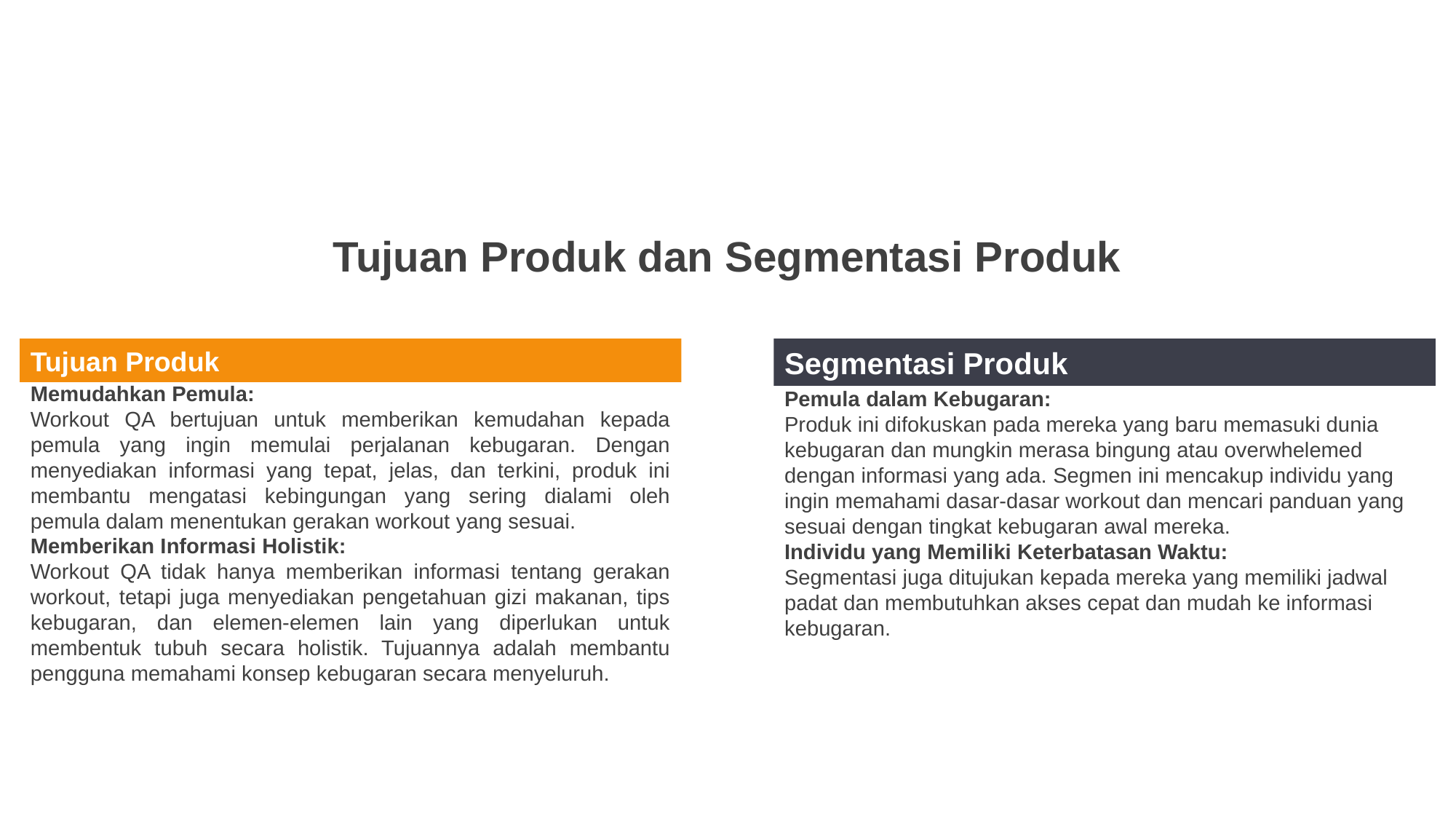

Tujuan Produk dan Segmentasi Produk
Tujuan Produk
Memudahkan Pemula:
Workout QA bertujuan untuk memberikan kemudahan kepada pemula yang ingin memulai perjalanan kebugaran. Dengan menyediakan informasi yang tepat, jelas, dan terkini, produk ini membantu mengatasi kebingungan yang sering dialami oleh pemula dalam menentukan gerakan workout yang sesuai.
Memberikan Informasi Holistik:
Workout QA tidak hanya memberikan informasi tentang gerakan workout, tetapi juga menyediakan pengetahuan gizi makanan, tips kebugaran, dan elemen-elemen lain yang diperlukan untuk membentuk tubuh secara holistik. Tujuannya adalah membantu pengguna memahami konsep kebugaran secara menyeluruh.
Segmentasi Produk
Pemula dalam Kebugaran:
Produk ini difokuskan pada mereka yang baru memasuki dunia kebugaran dan mungkin merasa bingung atau overwhelemed dengan informasi yang ada. Segmen ini mencakup individu yang ingin memahami dasar-dasar workout dan mencari panduan yang sesuai dengan tingkat kebugaran awal mereka.
Individu yang Memiliki Keterbatasan Waktu:
Segmentasi juga ditujukan kepada mereka yang memiliki jadwal padat dan membutuhkan akses cepat dan mudah ke informasi kebugaran.